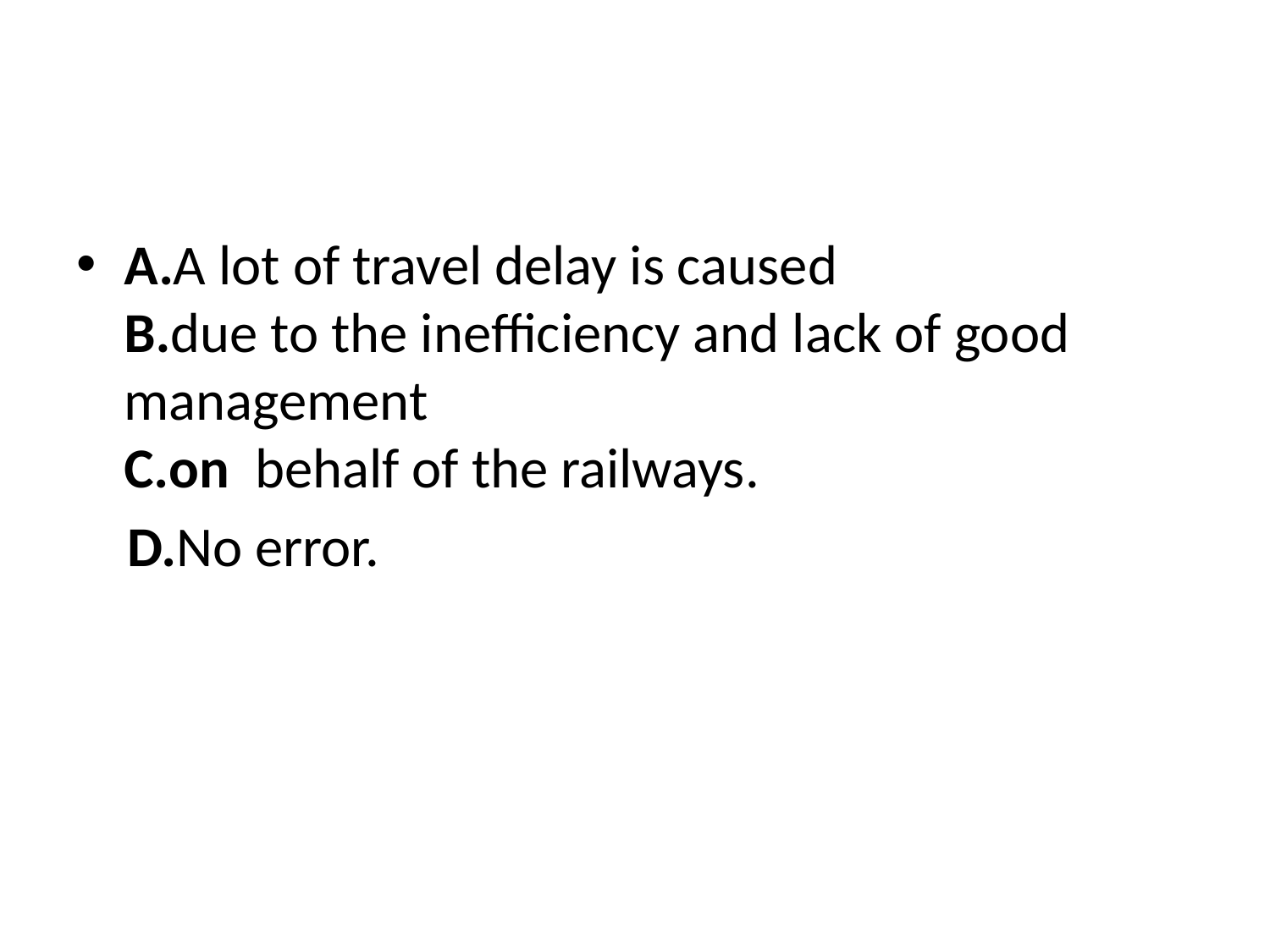

A.A lot of travel delay is caused                     B.due to the inefficiency and lack of good management                                                         C.on  behalf of the railways.
    D.No error.